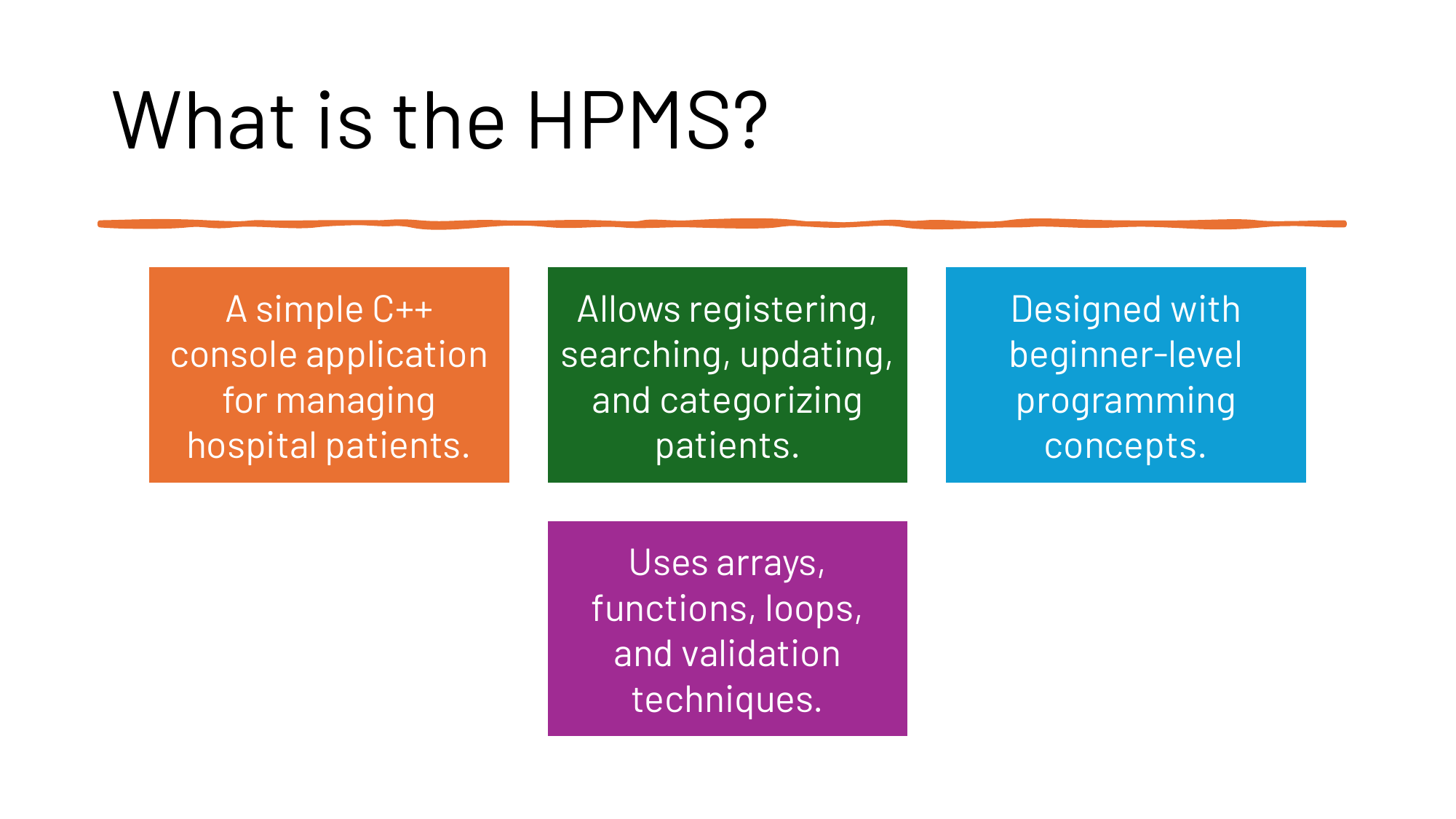

# What is the HPMS?

A simple C++ console application for managing hospital patients.
Allows registering, searching, updating, and categorizing patients.
Designed with beginner-level programming concepts.
Uses arrays, functions, loops, and validation techniques.